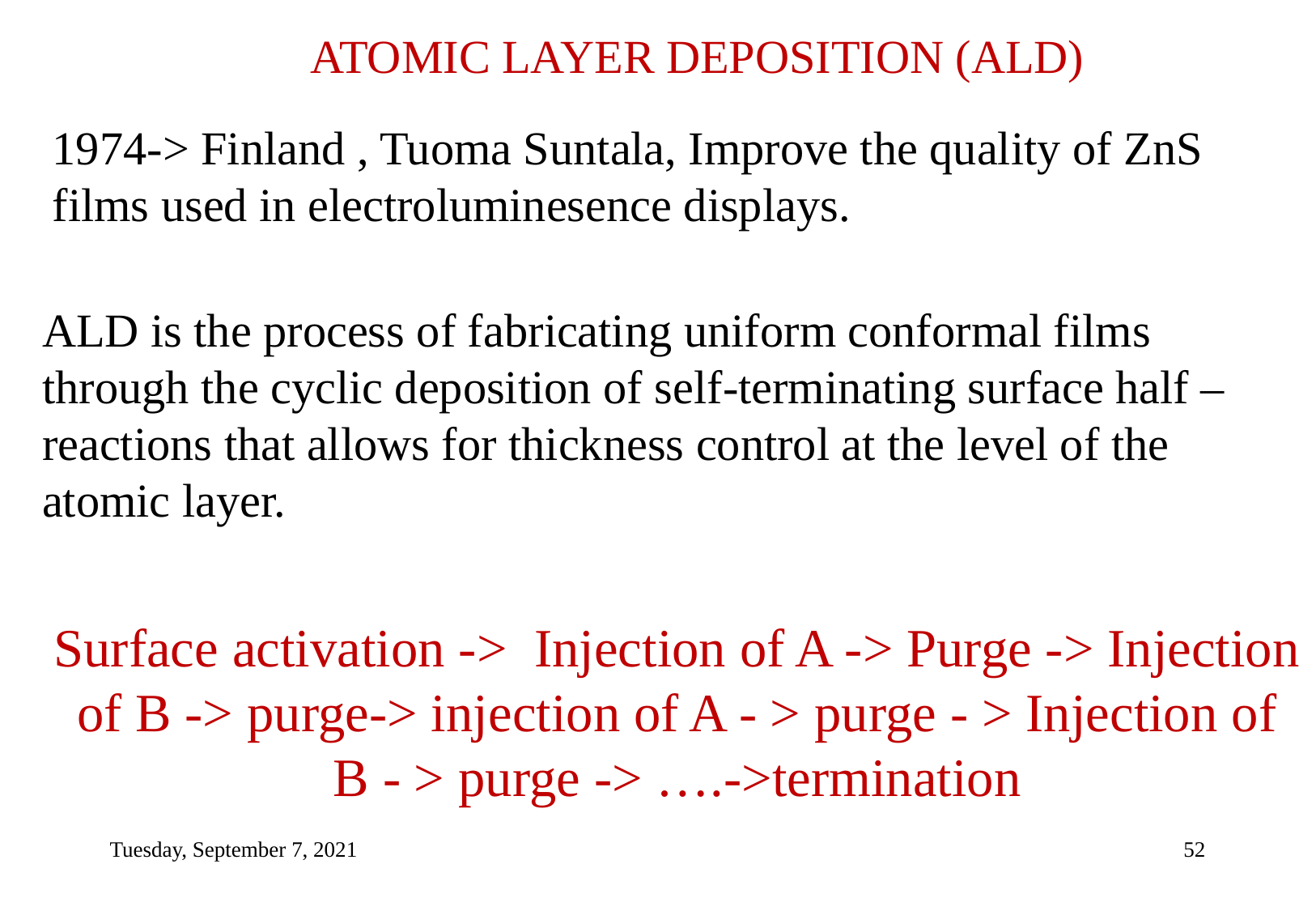

ATOMIC LAYER DEPOSITION (ALD)
1974-> Finland , Tuoma Suntala, Improve the quality of ZnS films used in electroluminesence displays.
ALD is the process of fabricating uniform conformal films through the cyclic deposition of self-terminating surface half –reactions that allows for thickness control at the level of the atomic layer.
Surface activation ->  Injection of A -> Purge -> Injection of B -> purge-> injection of A - > purge - > Injection of B - > purge -> ….->termination
Tuesday, September 7, 2021
52